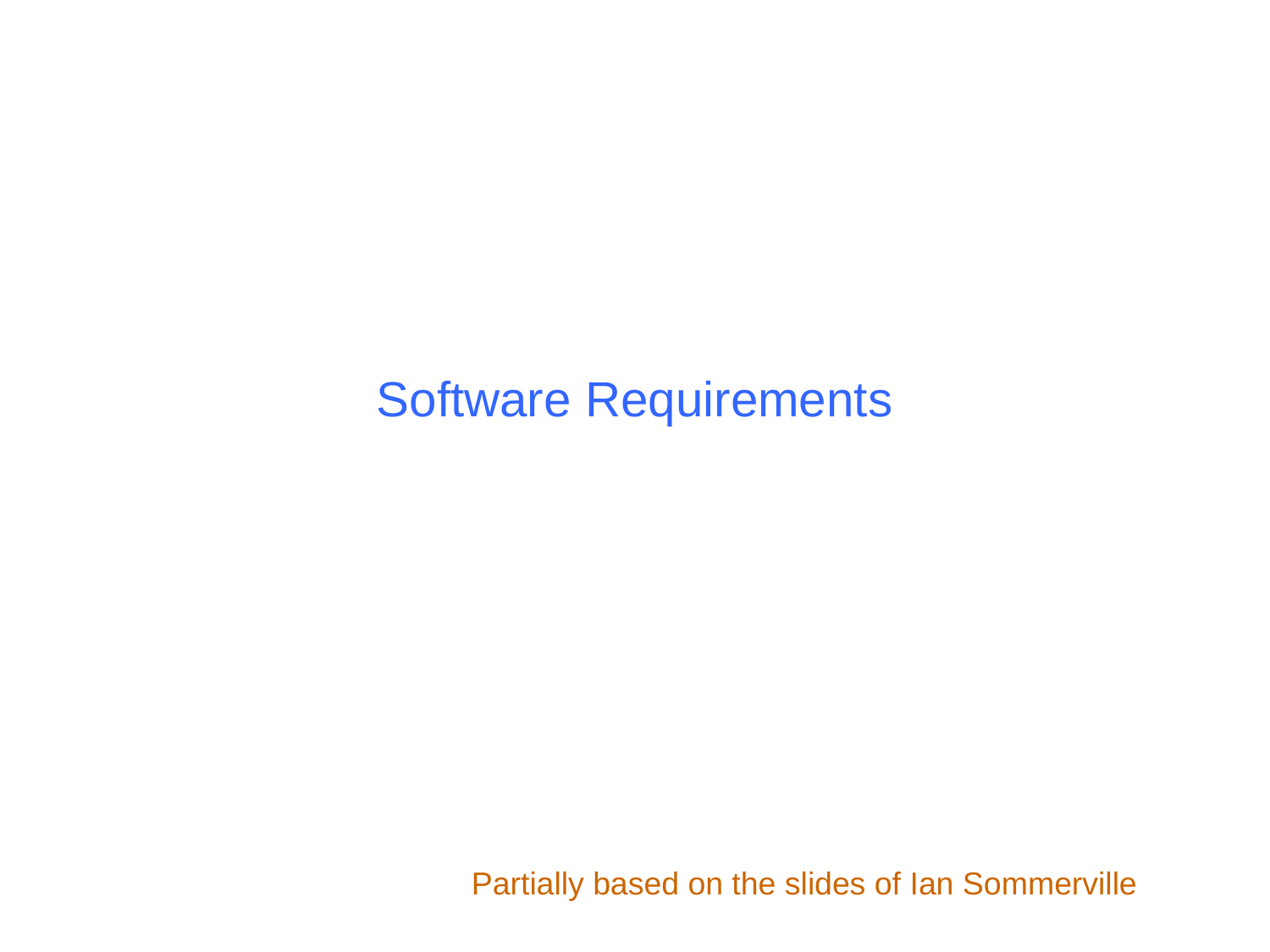

# Software Requirements
Partially based on the slides of Ian Sommerville